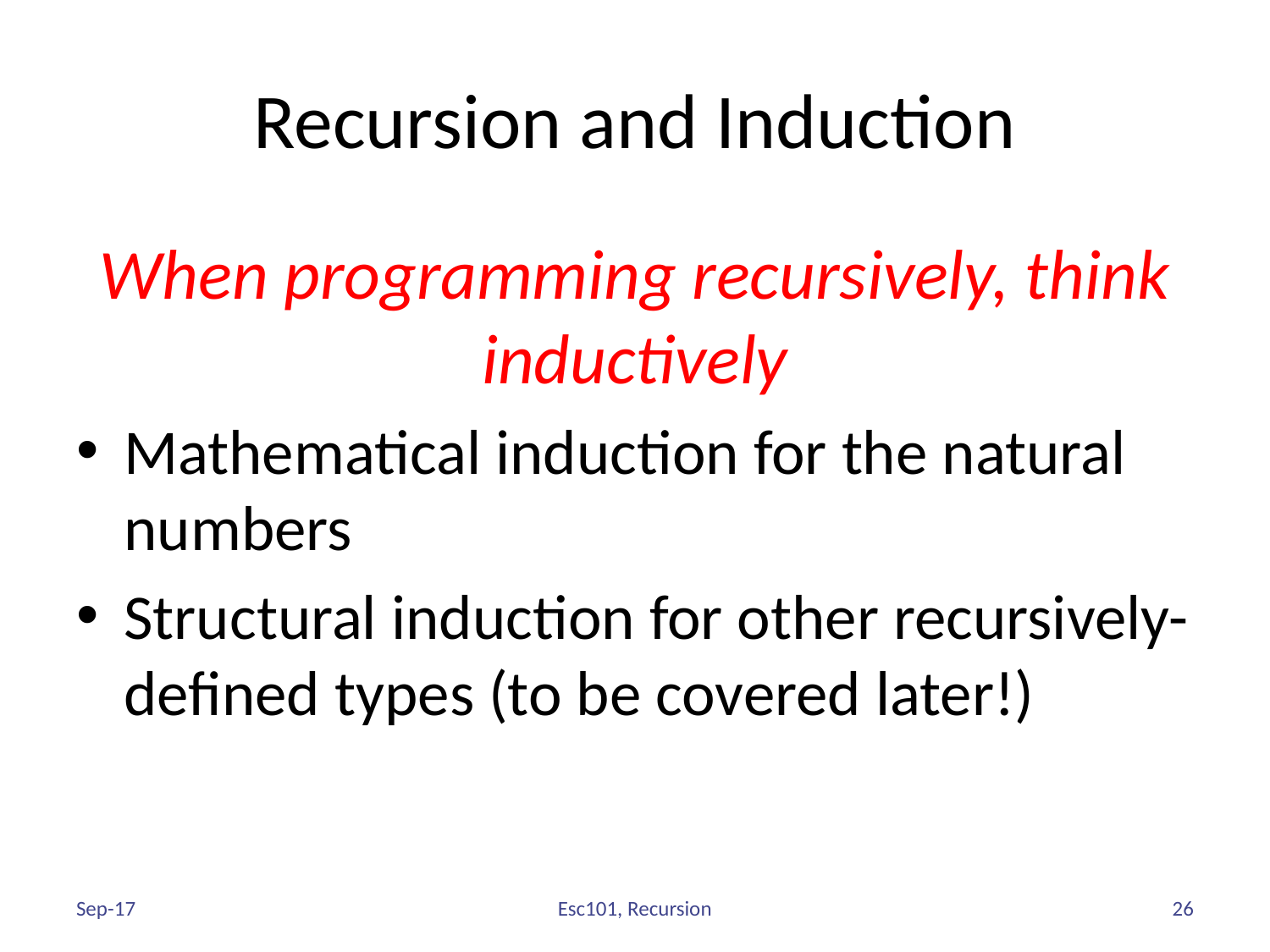

# Recursion and Induction
When programming recursively, think inductively
Mathematical induction for the natural numbers
Structural induction for other recursively-defined types (to be covered later!)
Sep-17
26
Esc101, Recursion